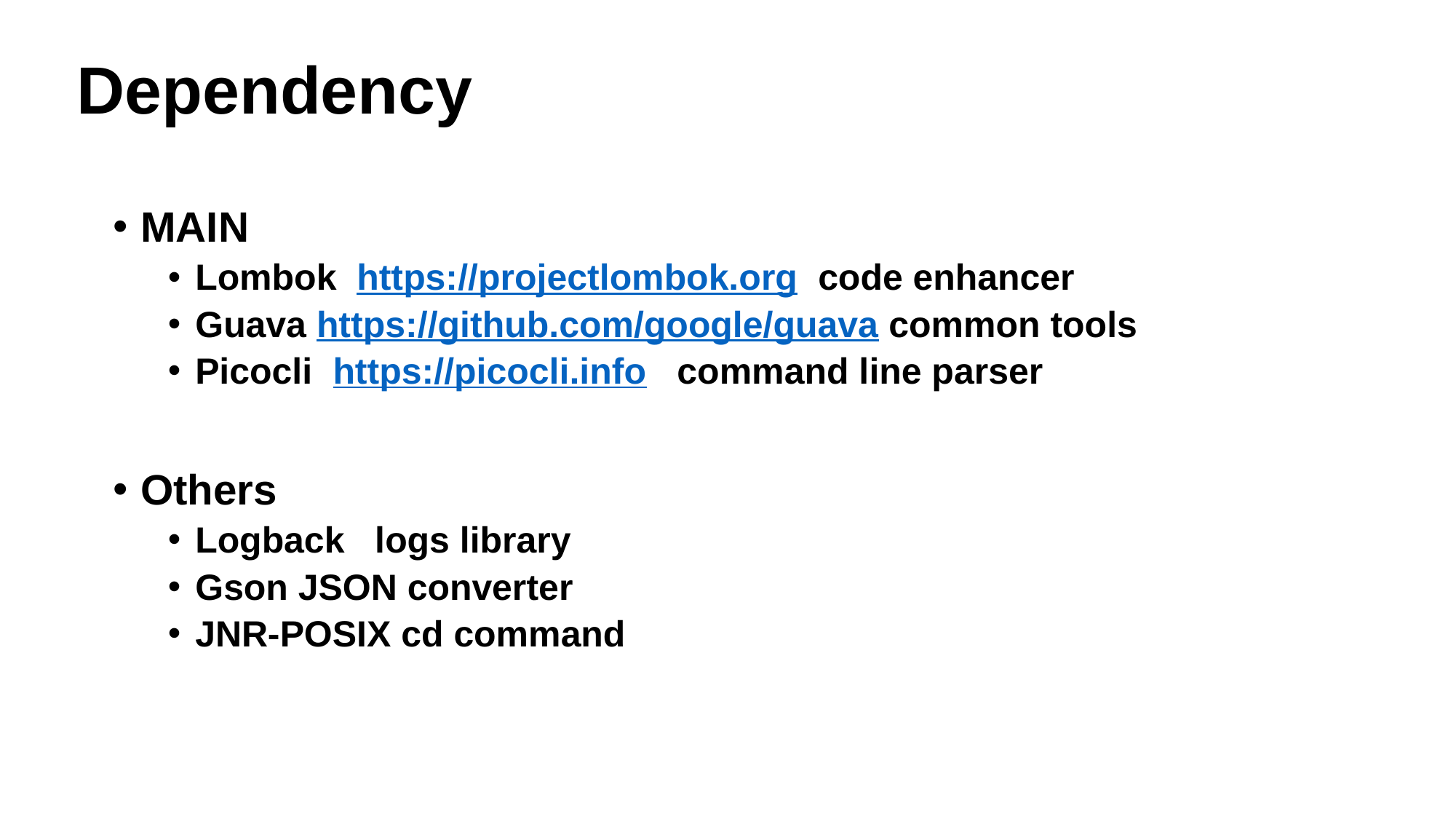

# Dependency
MAIN
Lombok  https://projectlombok.org  code enhancer
Guava https://github.com/google/guava common tools
Picocli  https://picocli.info   command line parser

Others
Logback   logs library
Gson JSON converter
JNR-POSIX cd command